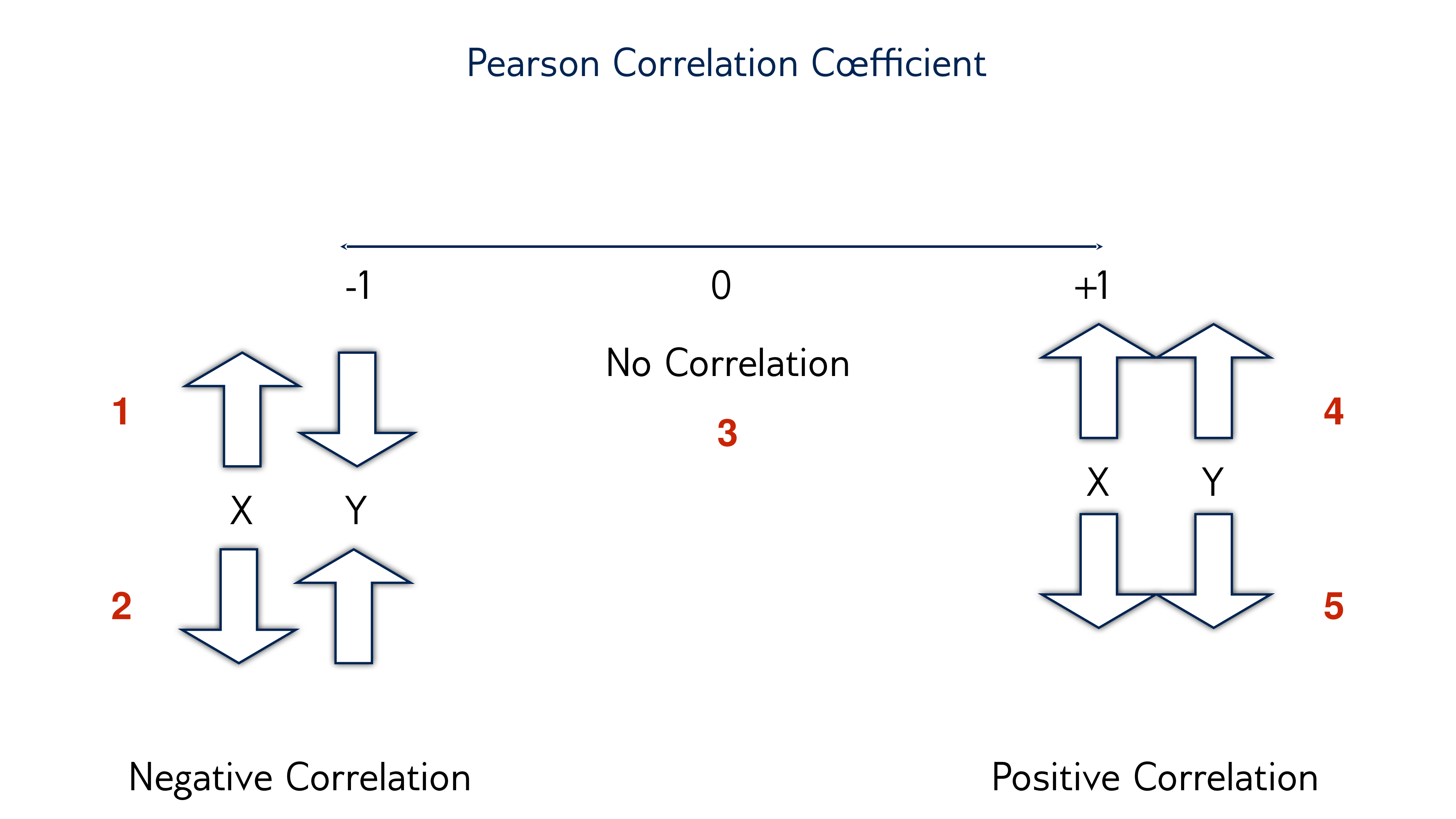

Pearson Correlation Coefficient

-1
0
+1

X
Y

No Correlation

X
Y

1
4
3
2
5
Negative Correlation
Positive Correlation